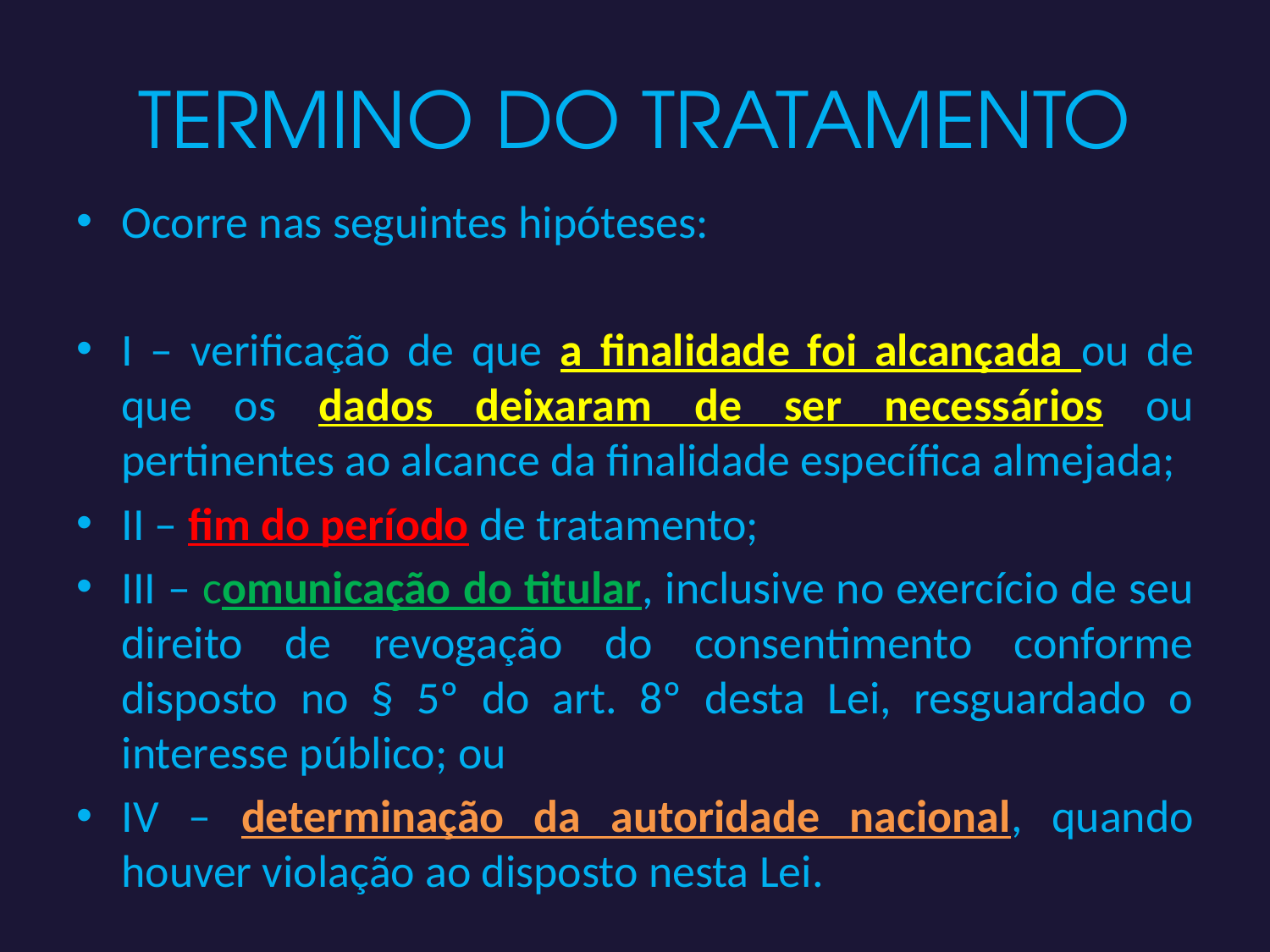

# TERMINO DO TRATAMENTO
Ocorre nas seguintes hipóteses:

I – verificação de que a finalidade foi alcançada ou de que os dados deixaram de ser necessários ou pertinentes ao alcance da finalidade específica almejada;
II – fim do período de tratamento;
III – comunicação do titular, inclusive no exercício de seu direito de revogação do consentimento conforme disposto no § 5º do art. 8º desta Lei, resguardado o interesse público; ou
IV – determinação da autoridade nacional, quando houver violação ao disposto nesta Lei.